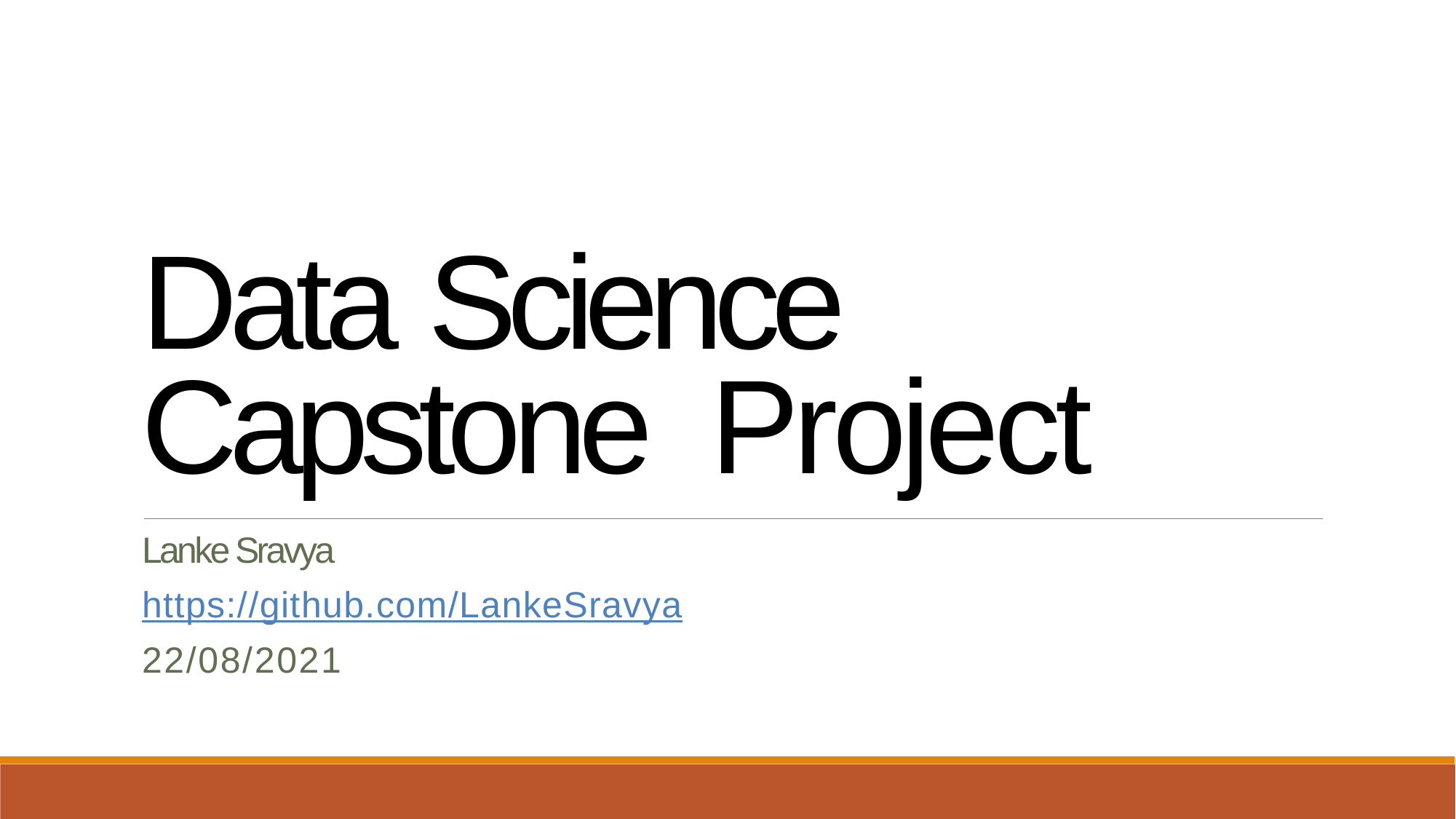

Data Science Capstone  Project
Lanke Sravya
https://github.com/LankeSravya
22/08/2021